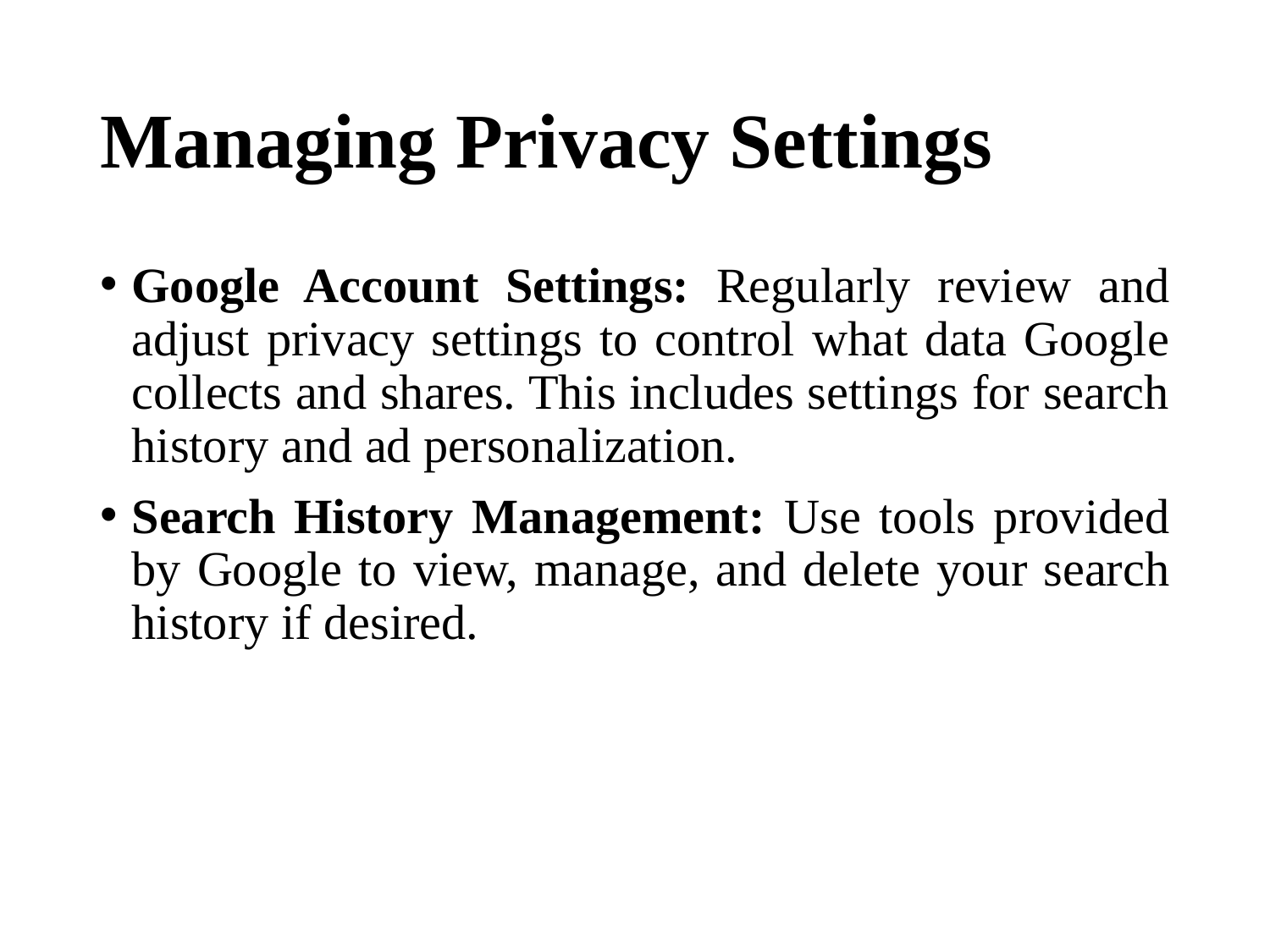

# Managing Privacy Settings
Google Account Settings: Regularly review and adjust privacy settings to control what data Google collects and shares. This includes settings for search history and ad personalization.
Search History Management: Use tools provided by Google to view, manage, and delete your search history if desired.